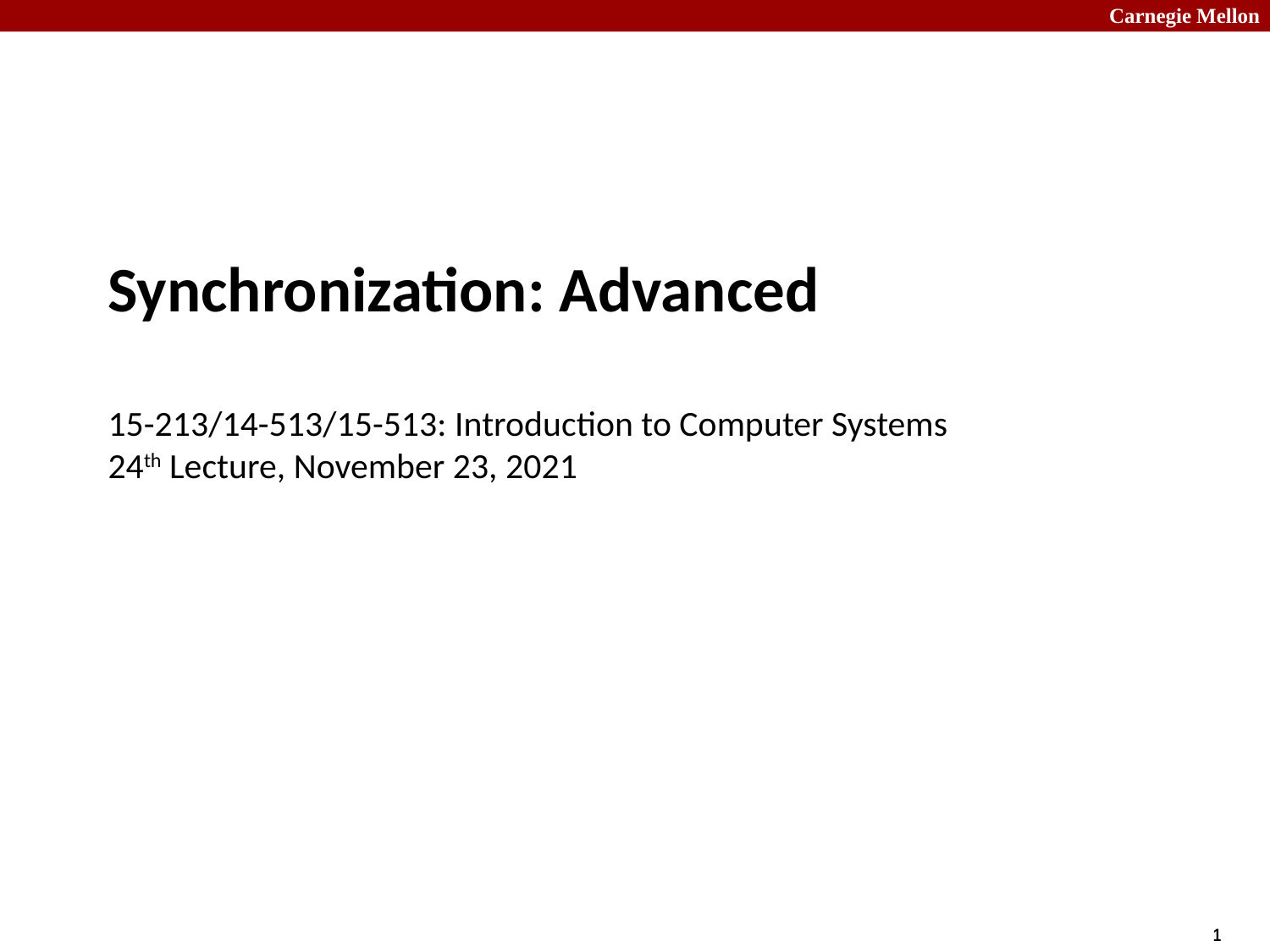

# Synchronization: Advanced 15-213/14-513/15-513: Introduction to Computer Systems 24th Lecture, November 23, 2021